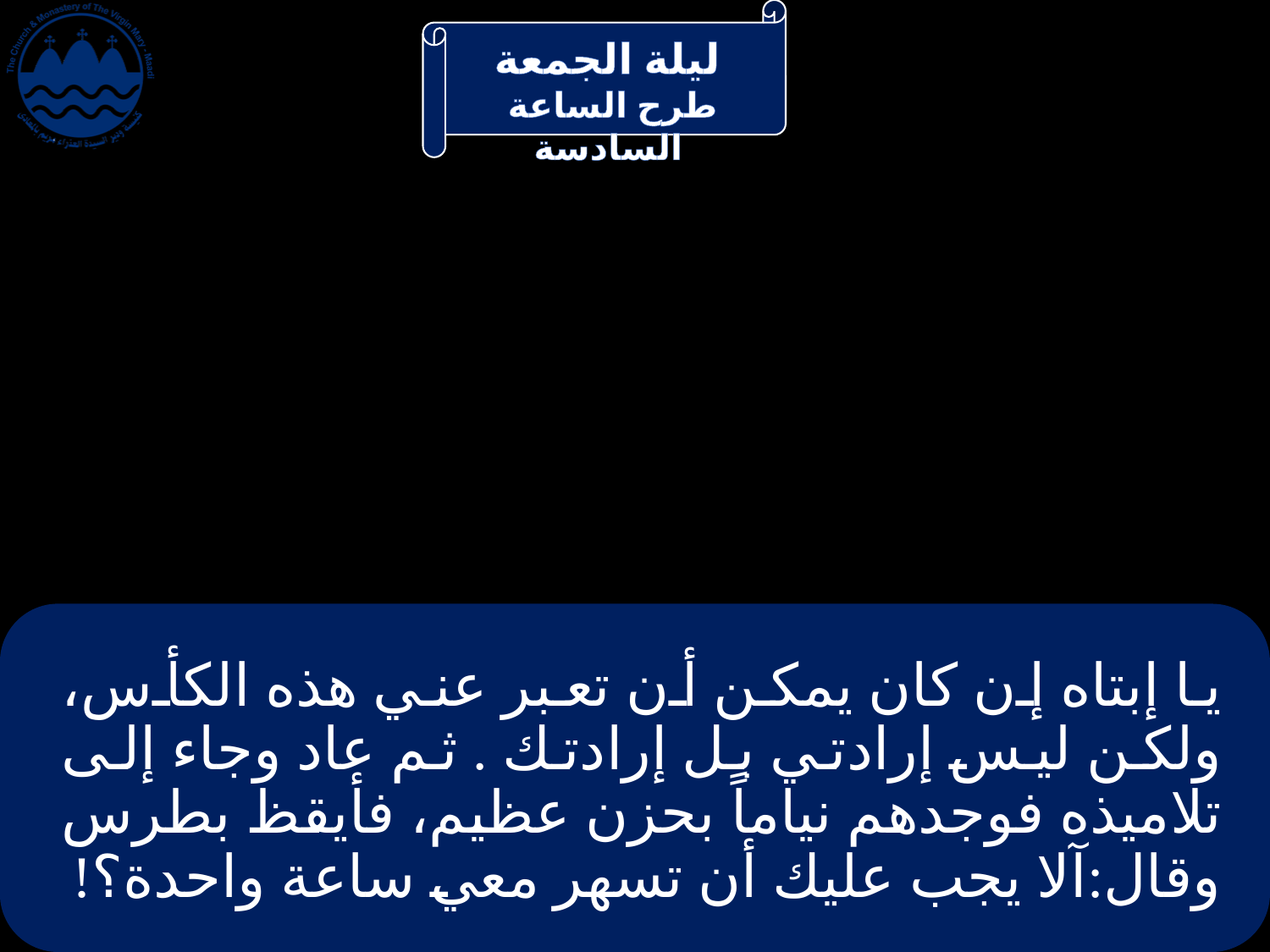

# يا إبتاه إن كان يمكن أن تعبر عني هذه الكأس، ولكن ليس إرادتي بل إرادتك . ثم عاد وجاء إلى تلاميذه فوجدهم نياماً بحزن عظيم، فأيقظ بطرس وقال:آلا يجب عليك أن تسهر معي ساعة واحدة؟!